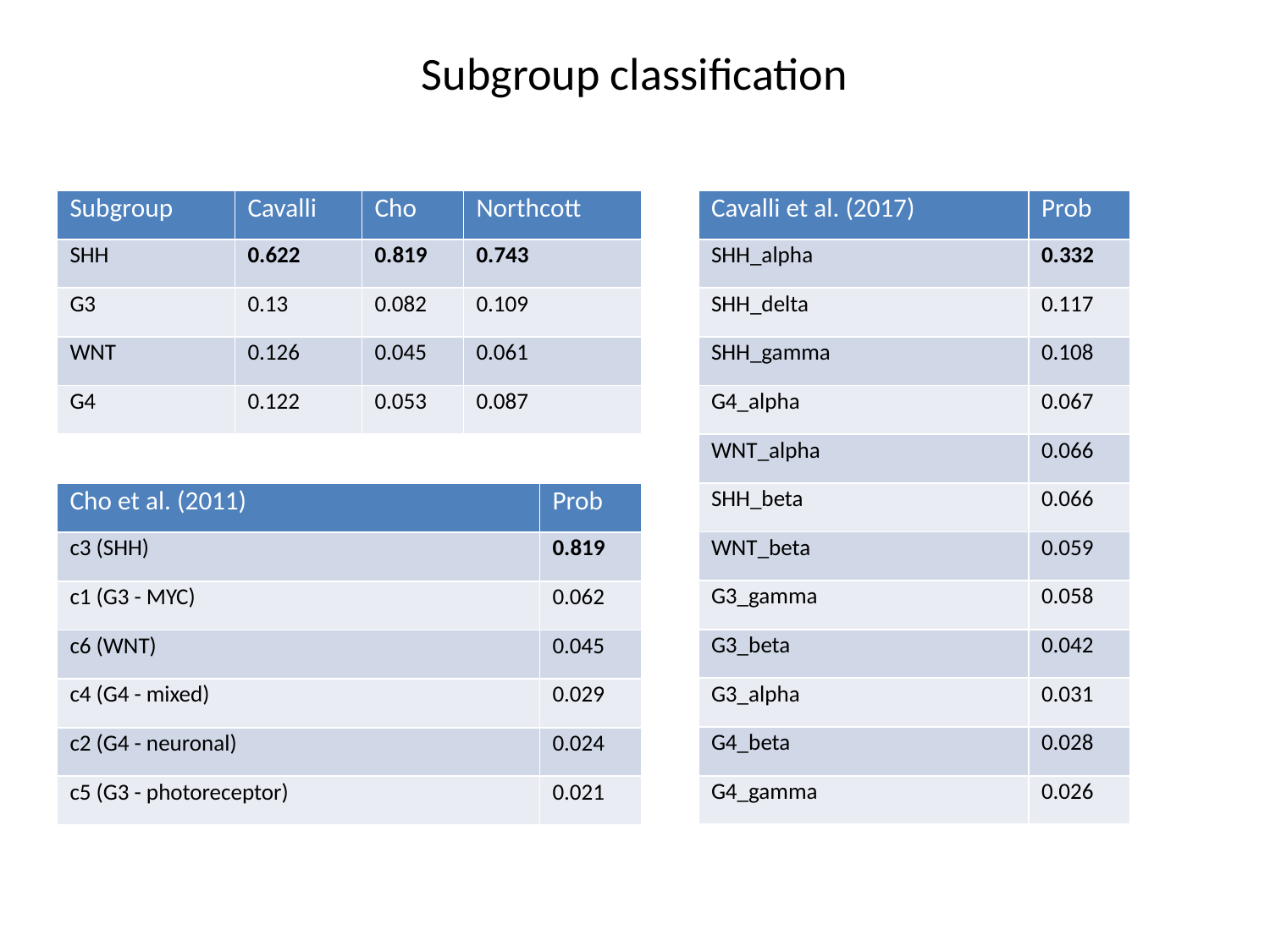

Subgroup classification
| Subgroup | Cavalli | Cho | Northcott |
| --- | --- | --- | --- |
| SHH | 0.622 | 0.819 | 0.743 |
| G3 | 0.13 | 0.082 | 0.109 |
| WNT | 0.126 | 0.045 | 0.061 |
| G4 | 0.122 | 0.053 | 0.087 |
| Cavalli et al. (2017) | Prob |
| --- | --- |
| SHH\_alpha | 0.332 |
| SHH\_delta | 0.117 |
| SHH\_gamma | 0.108 |
| G4\_alpha | 0.067 |
| WNT\_alpha | 0.066 |
| SHH\_beta | 0.066 |
| WNT\_beta | 0.059 |
| G3\_gamma | 0.058 |
| G3\_beta | 0.042 |
| G3\_alpha | 0.031 |
| G4\_beta | 0.028 |
| G4\_gamma | 0.026 |
| Cho et al. (2011) | Prob |
| --- | --- |
| c3 (SHH) | 0.819 |
| c1 (G3 - MYC) | 0.062 |
| c6 (WNT) | 0.045 |
| c4 (G4 - mixed) | 0.029 |
| c2 (G4 - neuronal) | 0.024 |
| c5 (G3 - photoreceptor) | 0.021 |